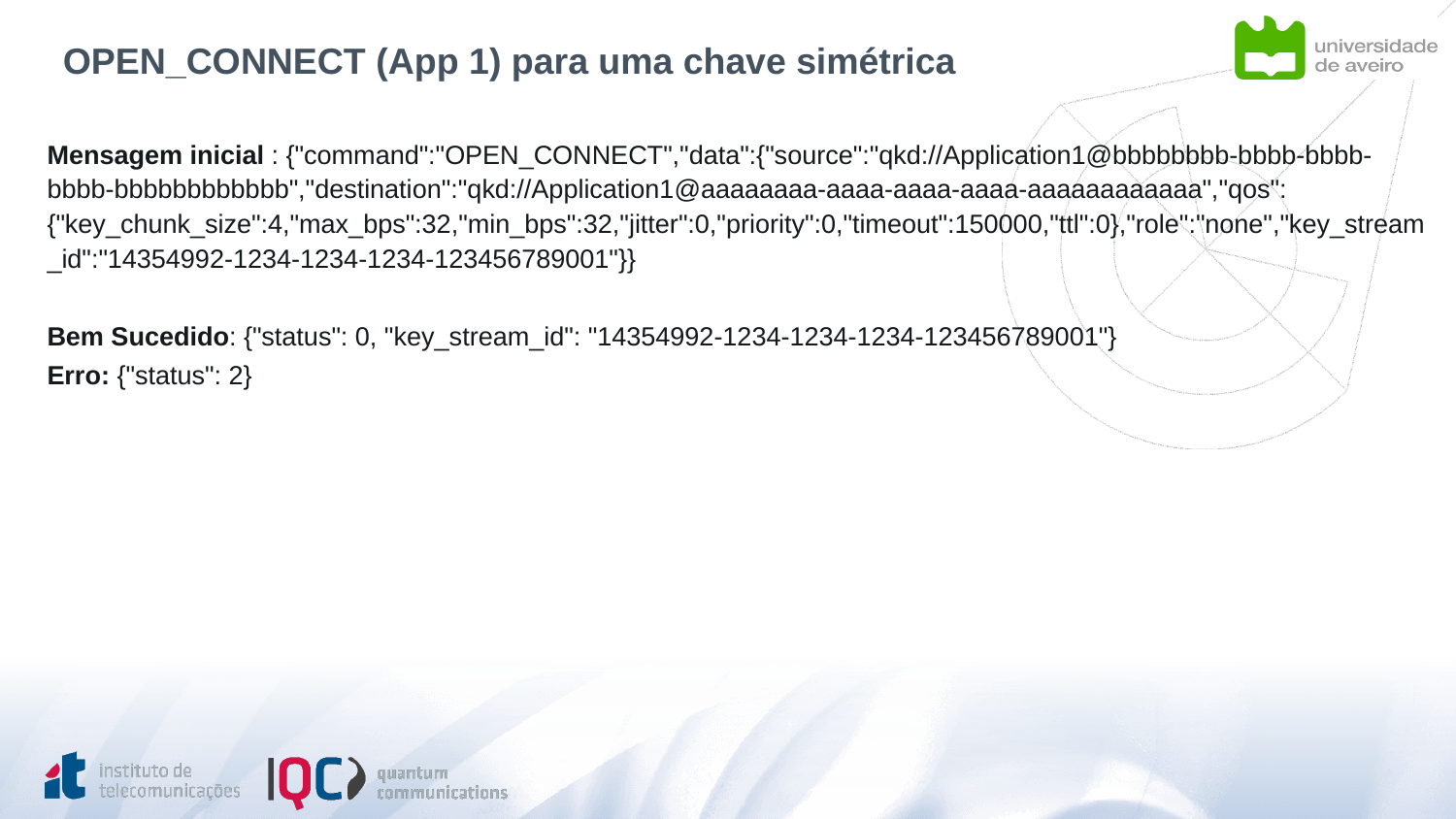

# OPEN_CONNECT (App 1) para uma chave simétrica
Mensagem inicial : {"command":"OPEN_CONNECT","data":{"source":"qkd://Application1@bbbbbbbb-bbbb-bbbb-bbbb-bbbbbbbbbbbb","destination":"qkd://Application1@aaaaaaaa-aaaa-aaaa-aaaa-aaaaaaaaaaaa","qos":{"key_chunk_size":4,"max_bps":32,"min_bps":32,"jitter":0,"priority":0,"timeout":150000,"ttl":0},"role":"none","key_stream_id":"14354992-1234-1234-1234-123456789001"}}

Bem Sucedido: {"status": 0, "key_stream_id": "14354992-1234-1234-1234-123456789001"}
Erro: {"status": 2}